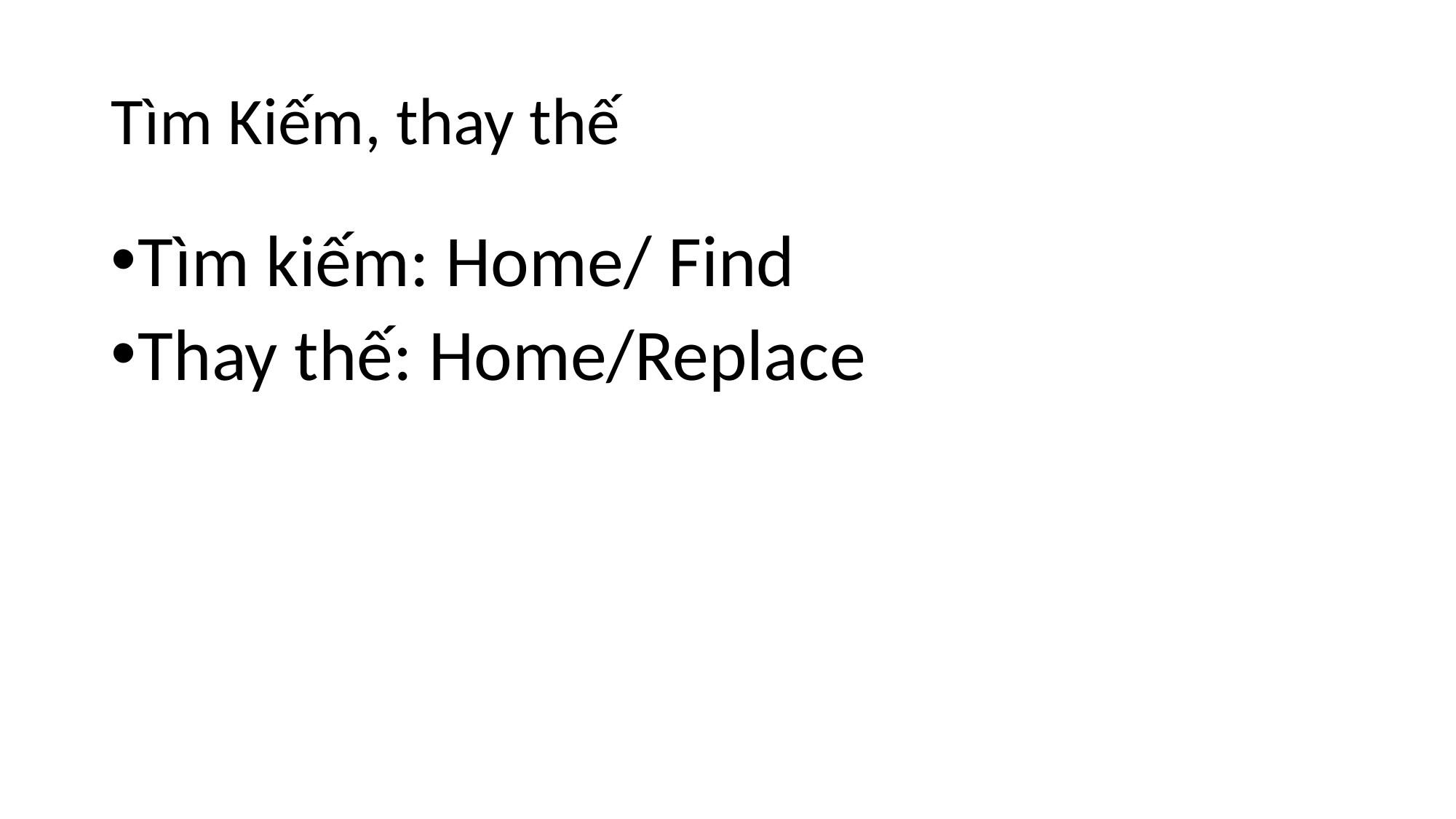

# Tìm Kiếm, thay thế
Tìm kiếm: Home/ Find
Thay thế: Home/Replace